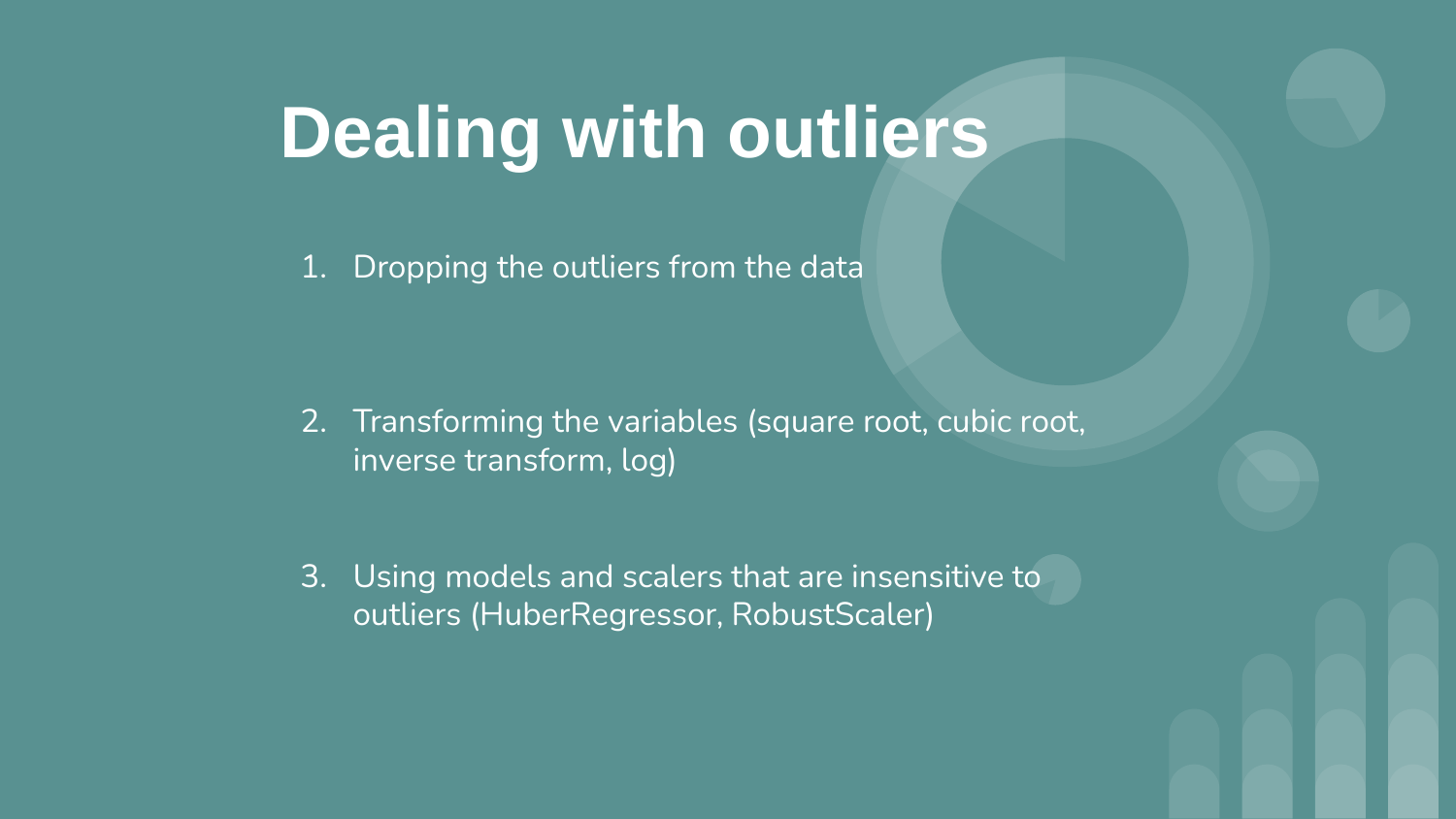

# Dealing with outliers
Dropping the outliers from the data

Transforming the variables (square root, cubic root, inverse transform, log)

Using models and scalers that are insensitive to outliers (HuberRegressor, RobustScaler)